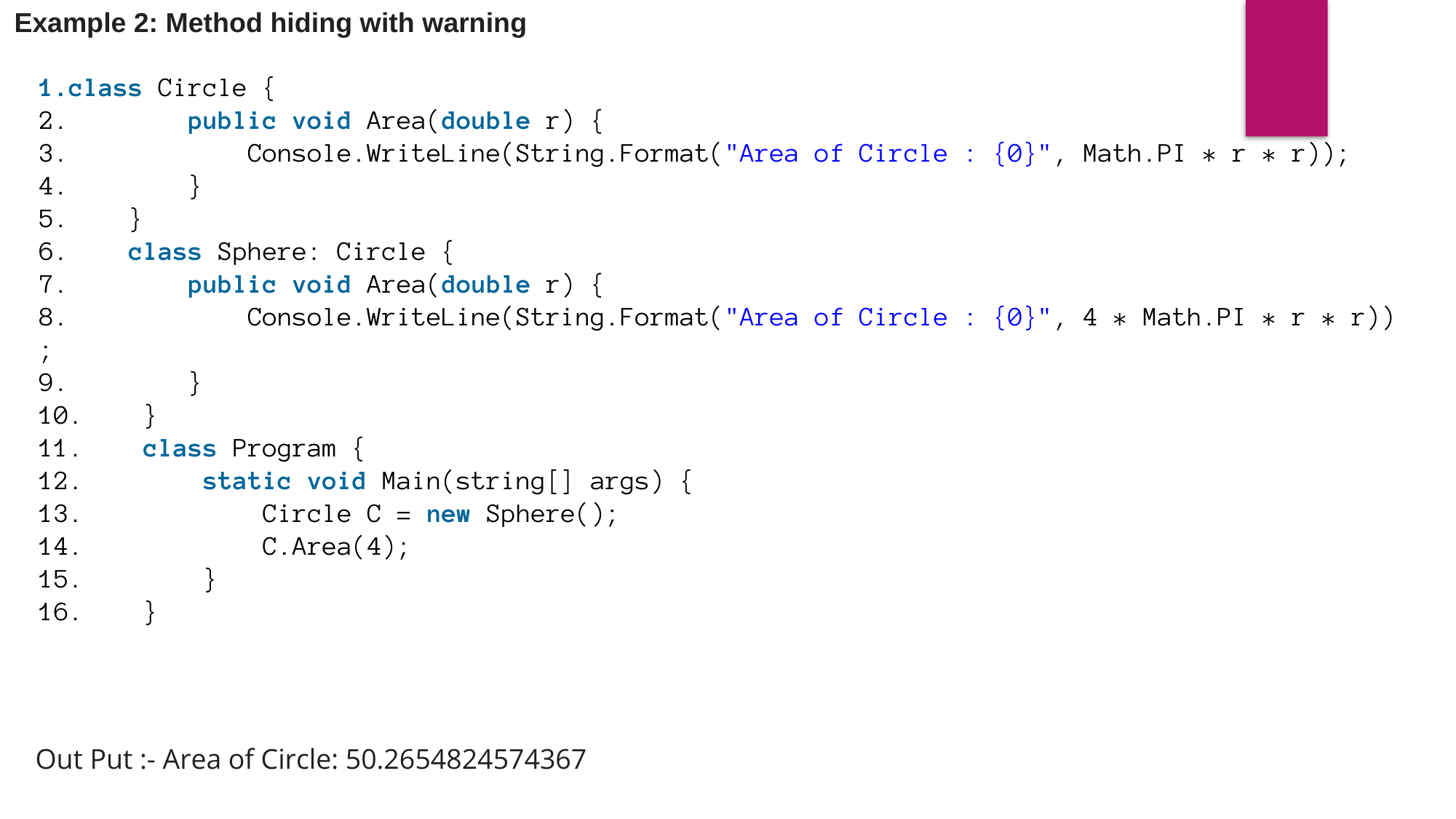

Example 2: Method hiding with warning
class Circle {
        public void Area(double r) {
            Console.WriteLine(String.Format("Area of Circle : {0}", Math.PI * r * r));
        }
    }
    class Sphere: Circle {
        public void Area(double r) {
            Console.WriteLine(String.Format("Area of Circle : {0}", 4 * Math.PI * r * r));
        }
    }
    class Program {
        static void Main(string[] args) {
            Circle C = new Sphere();
            C.Area(4);
        }
    }
Out Put :- Area of Circle: 50.2654824574367